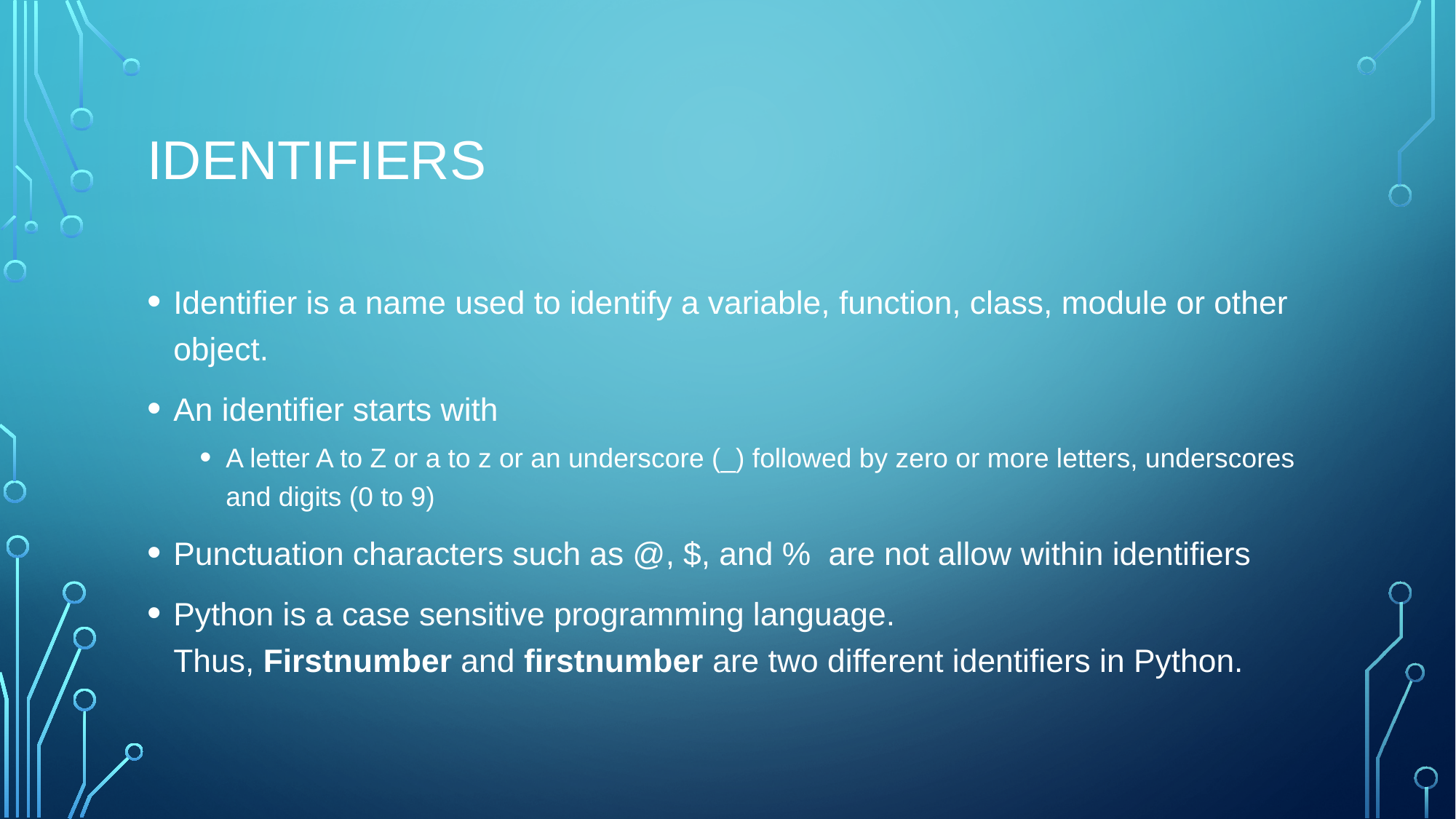

# Identifiers
Identifier is a name used to identify a variable, function, class, module or other object.
An identifier starts with
A letter A to Z or a to z or an underscore (_) followed by zero or more letters, underscores and digits (0 to 9)
Punctuation characters such as @, $, and %  are not allow within identifiers
Python is a case sensitive programming language. Thus, Firstnumber and firstnumber are two different identifiers in Python.